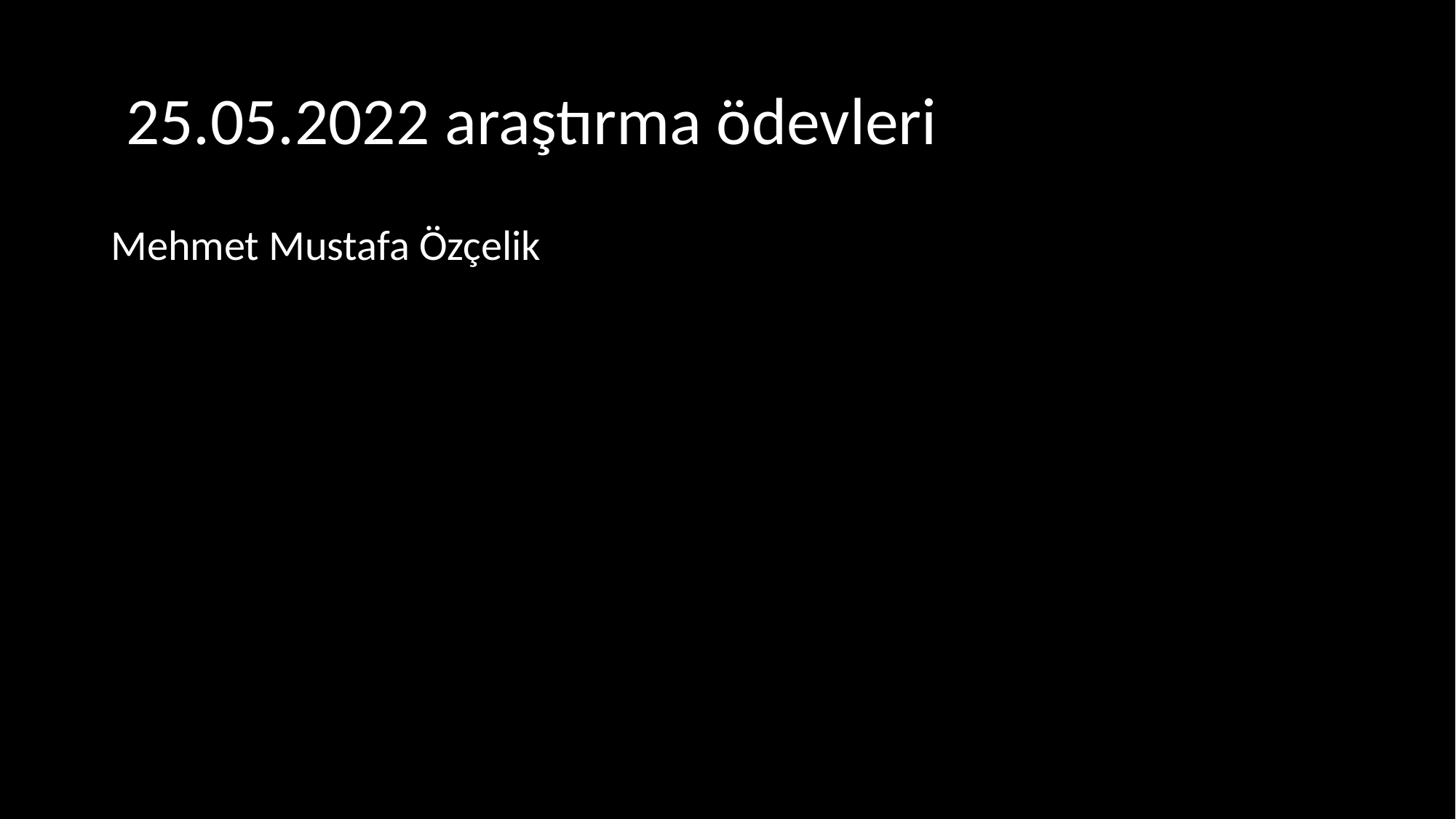

# 25.05.2022 araştırma ödevleri
Mehmet Mustafa Özçelik